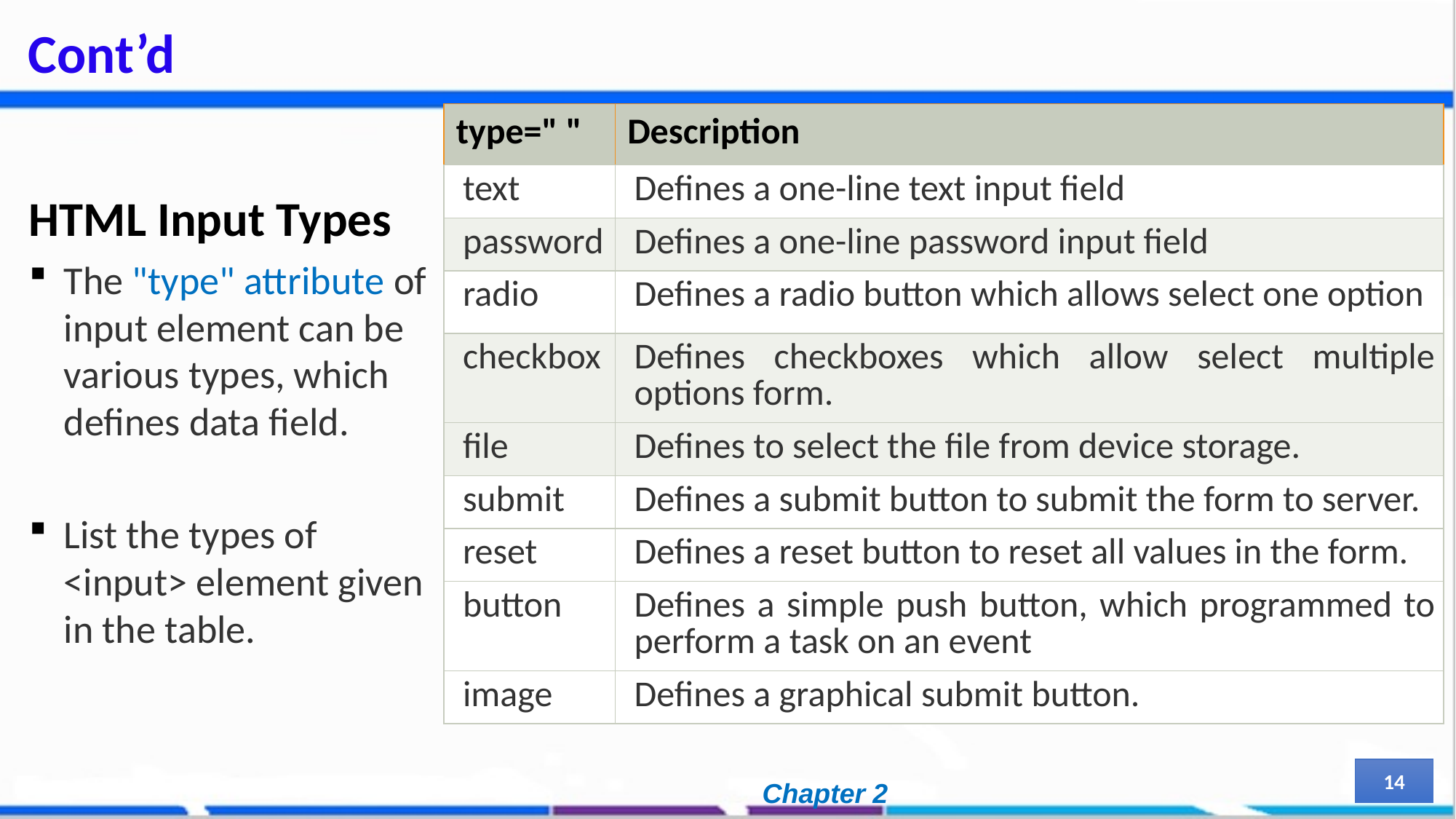

# Cont’d
| type=" " | Description |
| --- | --- |
| text | Defines a one-line text input field |
| password | Defines a one-line password input field |
| radio | Defines a radio button which allows select one option |
| checkbox | Defines checkboxes which allow select multiple options form. |
| file | Defines to select the file from device storage. |
| submit | Defines a submit button to submit the form to server. |
| reset | Defines a reset button to reset all values in the form. |
| button | Defines a simple push button, which programmed to perform a task on an event |
| image | Defines a graphical submit button. |
HTML Input Types
The "type" attribute of input element can be various types, which defines data field.

List the types of <input> element given in the table.
14
Chapter 2